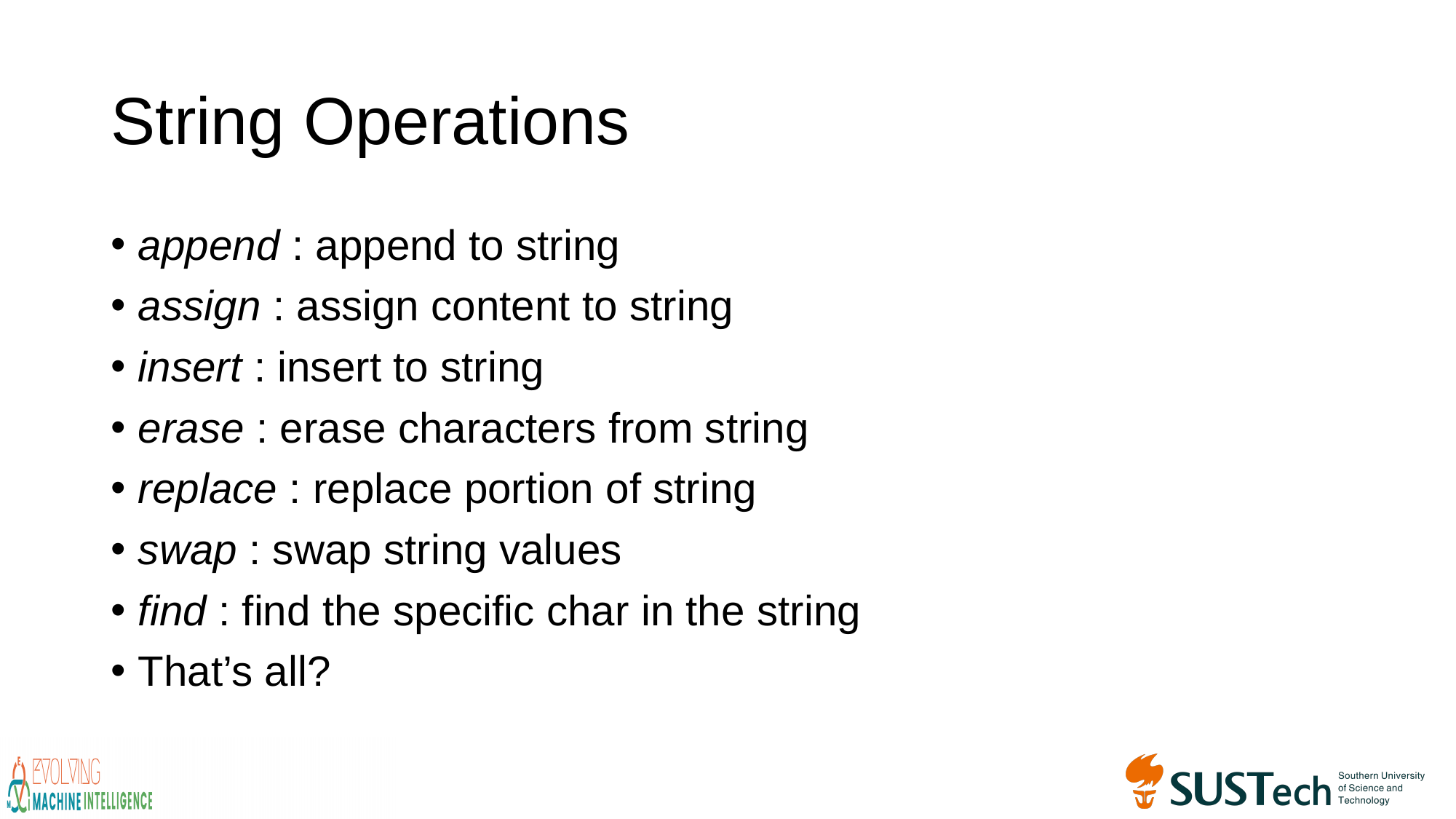

# String Operations
append : append to string
assign : assign content to string
insert : insert to string
erase : erase characters from string
replace : replace portion of string
swap : swap string values
find : find the specific char in the string
That’s all?